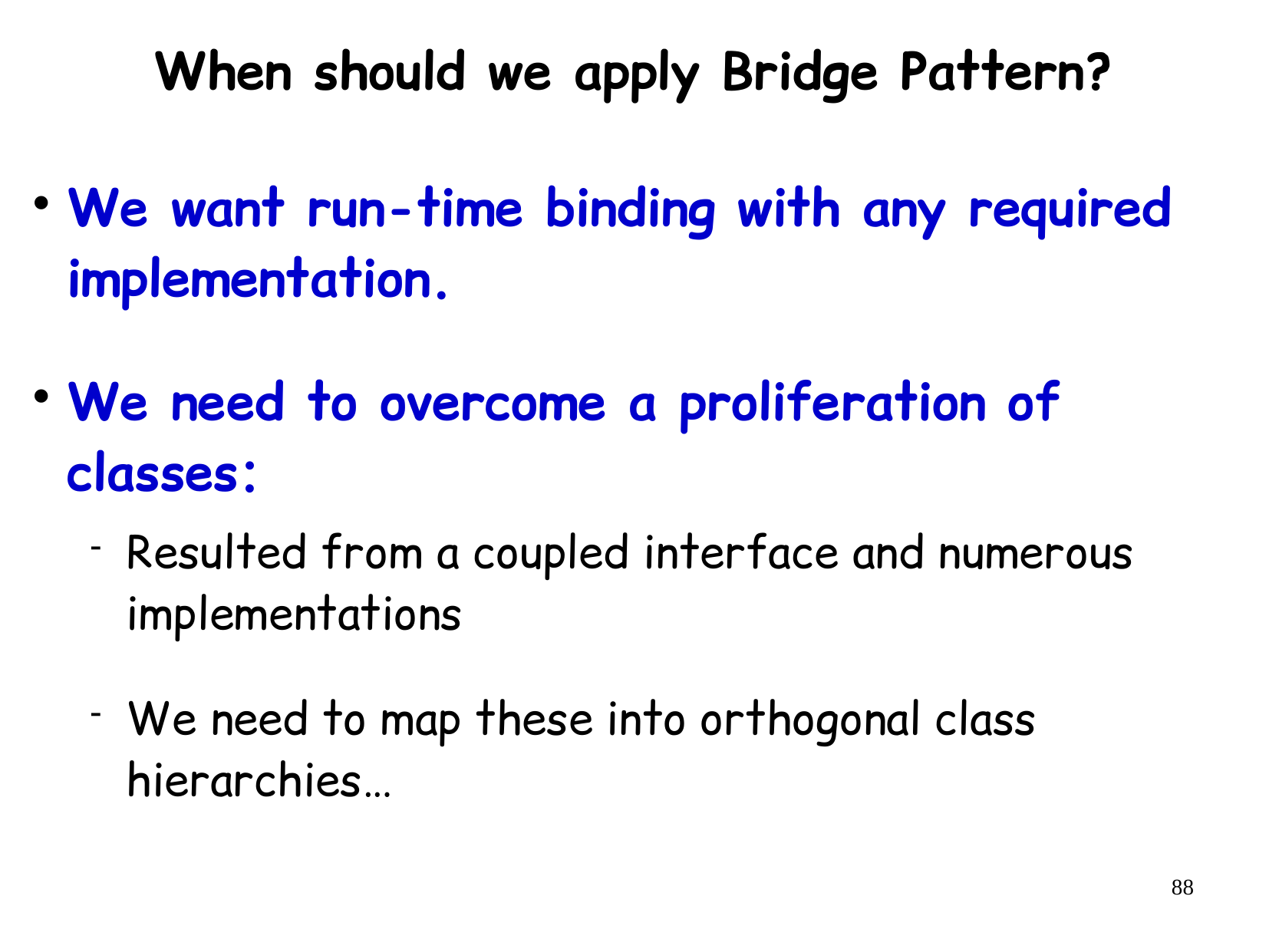

When should we apply Bridge Pattern?
We want run-time binding with any required implementation.
We need to overcome a proliferation of classes:
Resulted from a coupled interface and numerous implementations
We need to map these into orthogonal class hierarchies…